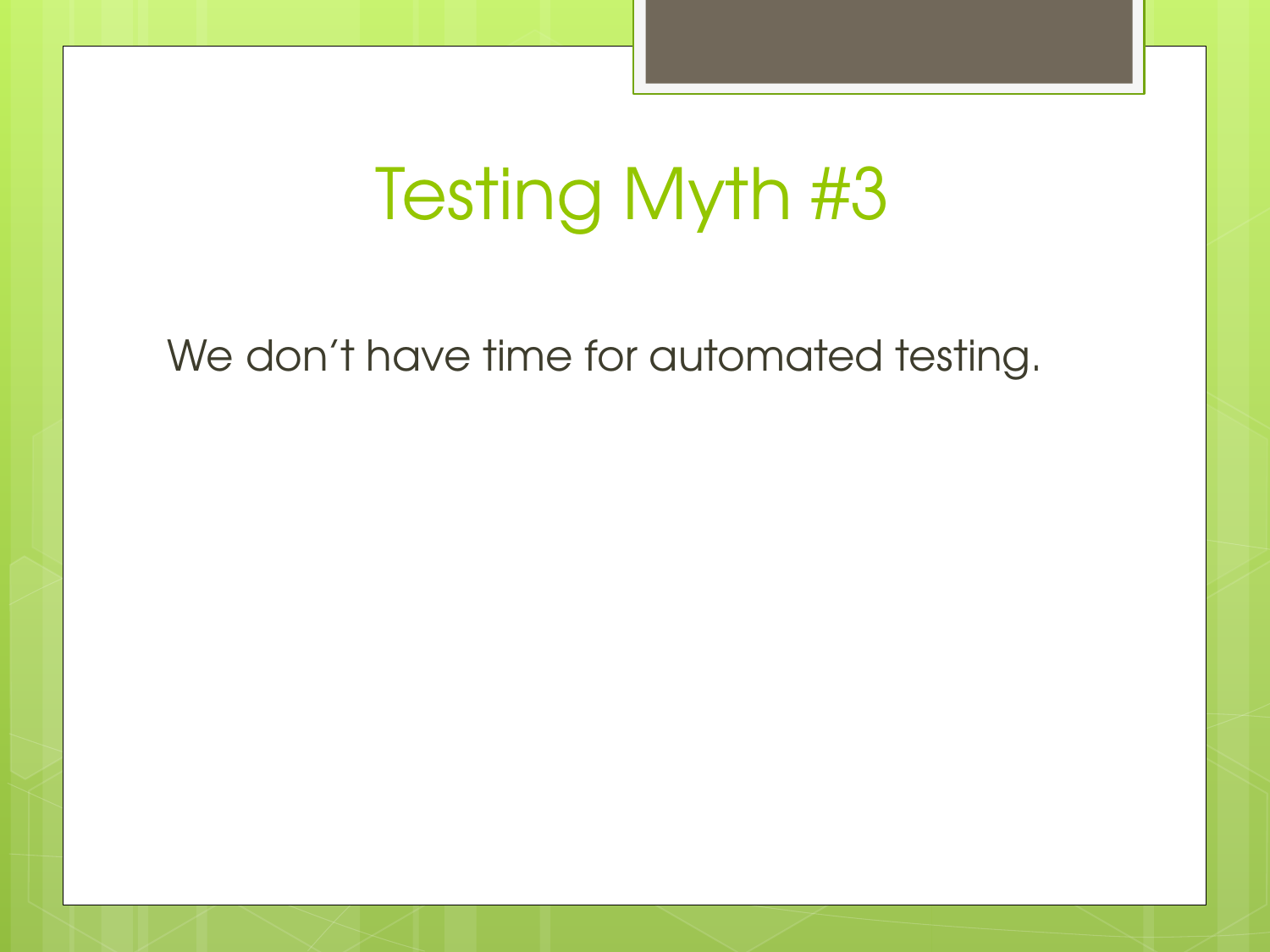

# Testing Myth #3
We don’t have time for automated testing.